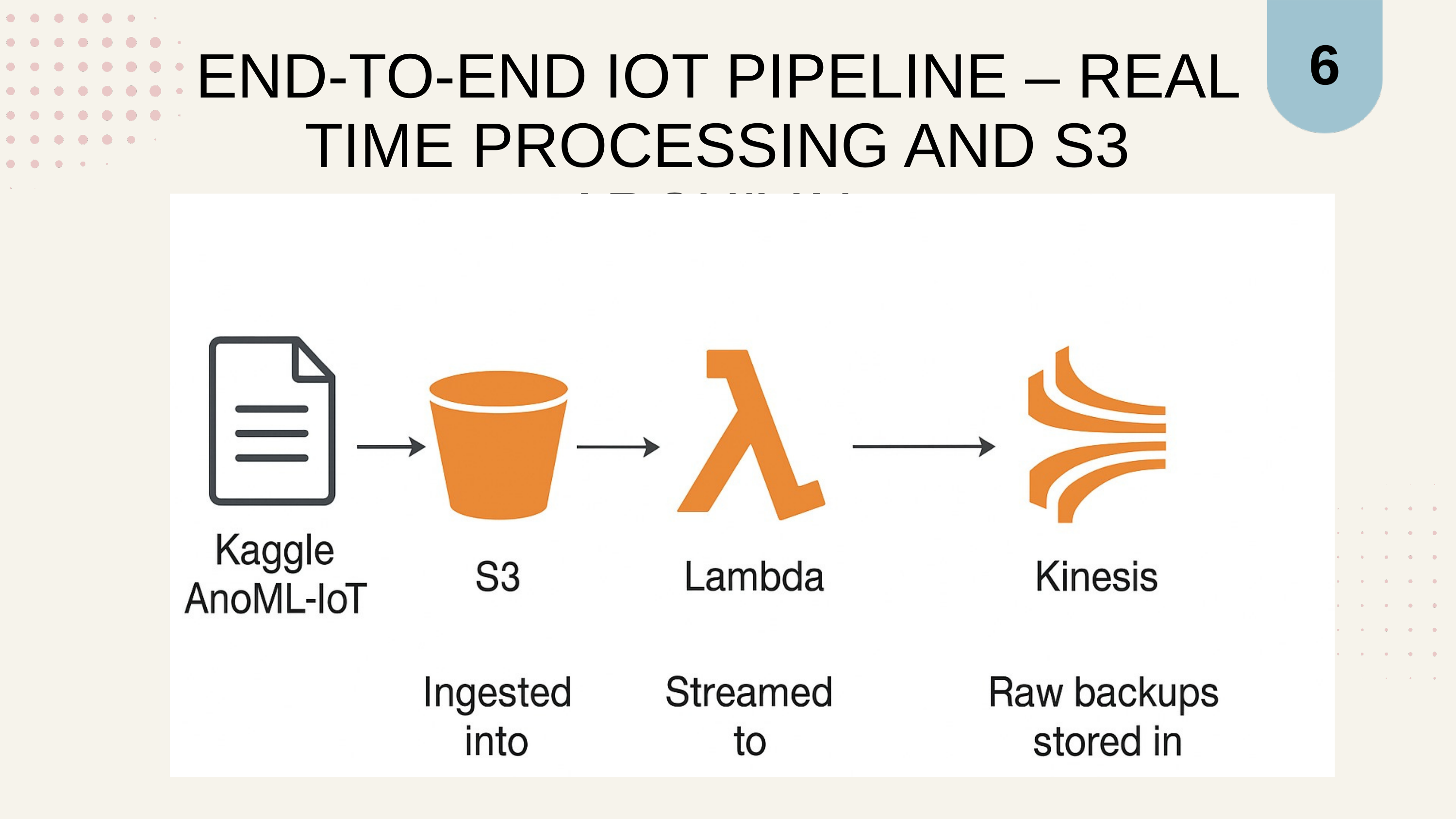

6
END-TO-END IOT PIPELINE – REAL TIME PROCESSING AND S3 ARCHIVAL